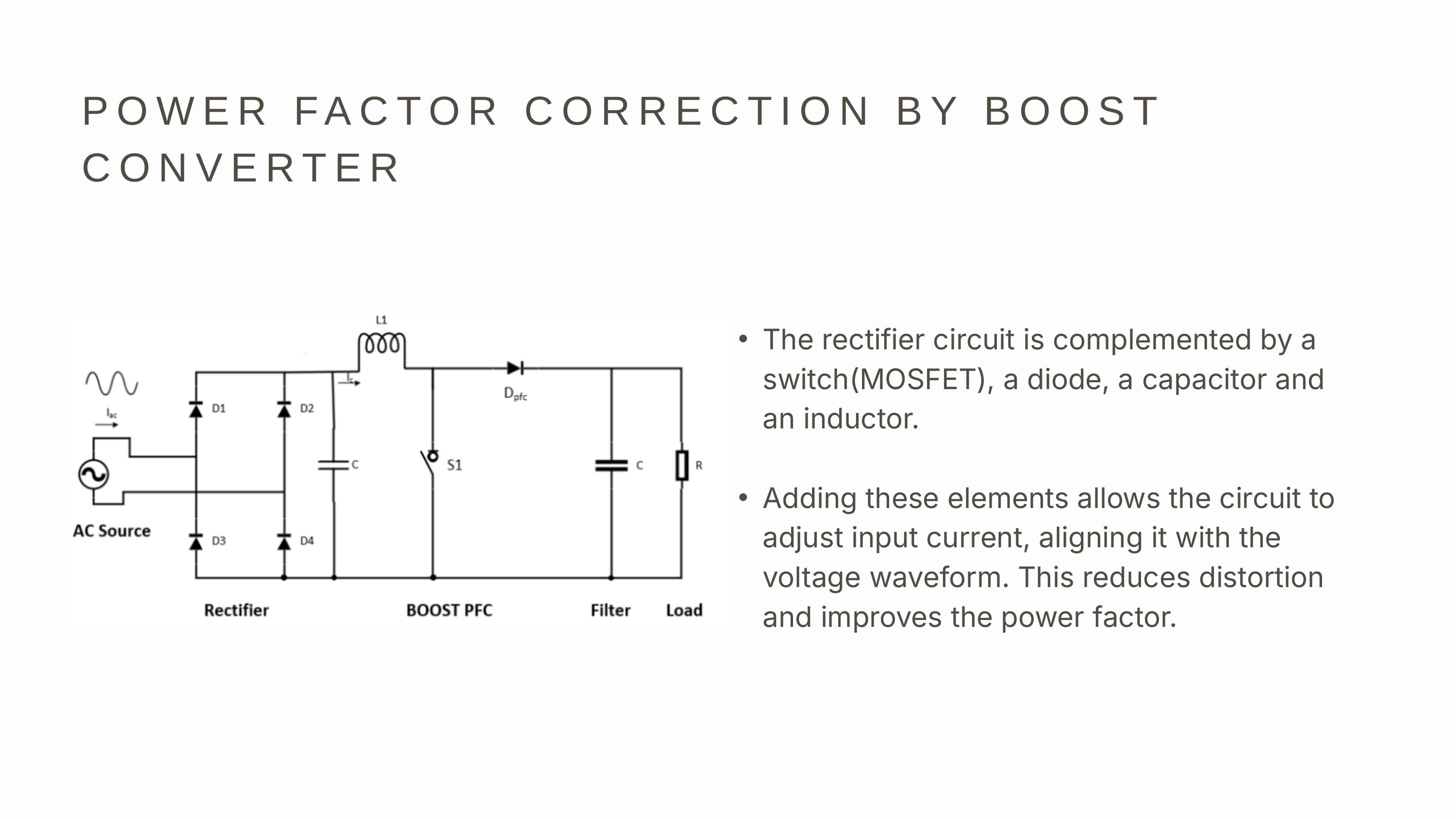

POWER FACTOR CORRECTION BY BOOST CONVERTER

The rectifier circuit is complemented by a switch(MOSFET), a diode, a capacitor and an inductor.

Adding these elements allows the circuit to adjust input current, aligning it with the voltage waveform. This reduces distortion and improves the power factor.